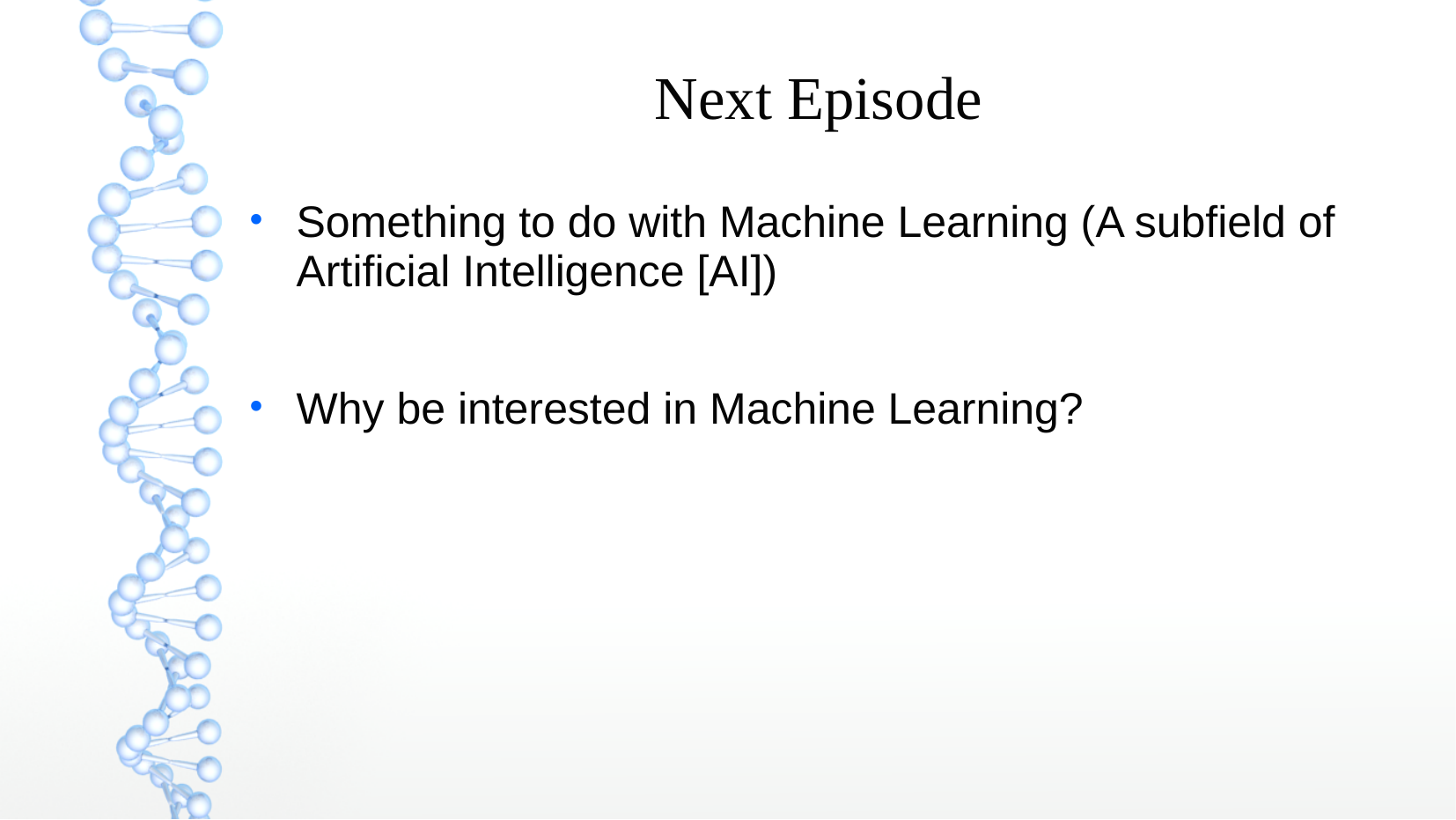

Next Episode
Something to do with Machine Learning (A subfield of Artificial Intelligence [AI])

Why be interested in Machine Learning?